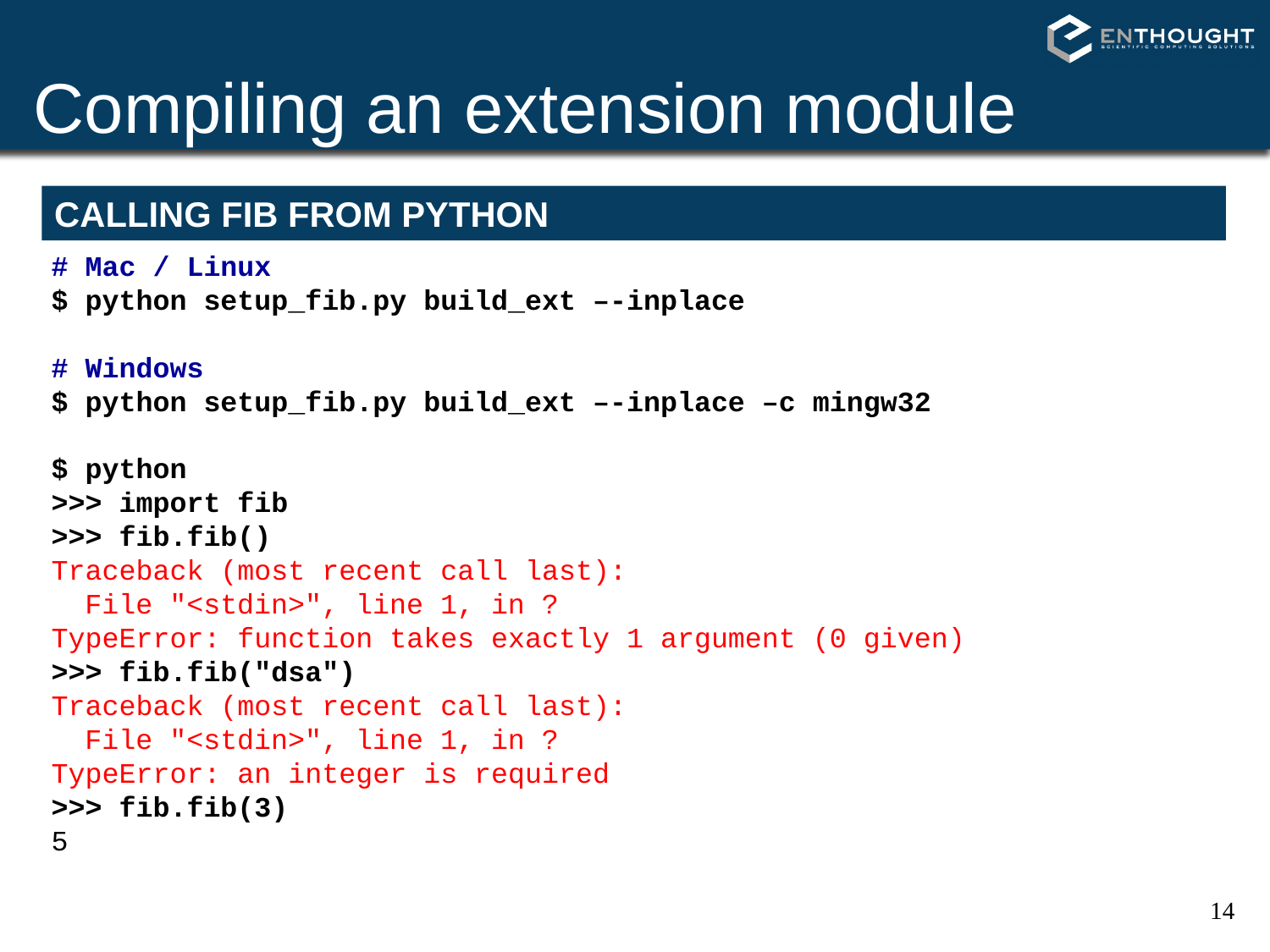

# Compiling an extension module
CALLING FIB FROM PYTHON
# Mac / Linux
$ python setup_fib.py build_ext –-inplace

# Windows
$ python setup_fib.py build_ext –-inplace –c mingw32

$ python
>>> import fib
>>> fib.fib()
Traceback (most recent call last):
  File "<stdin>", line 1, in ?
TypeError: function takes exactly 1 argument (0 given)
>>> fib.fib("dsa")
Traceback (most recent call last):
  File "<stdin>", line 1, in ?
TypeError: an integer is required
>>> fib.fib(3)
5
14